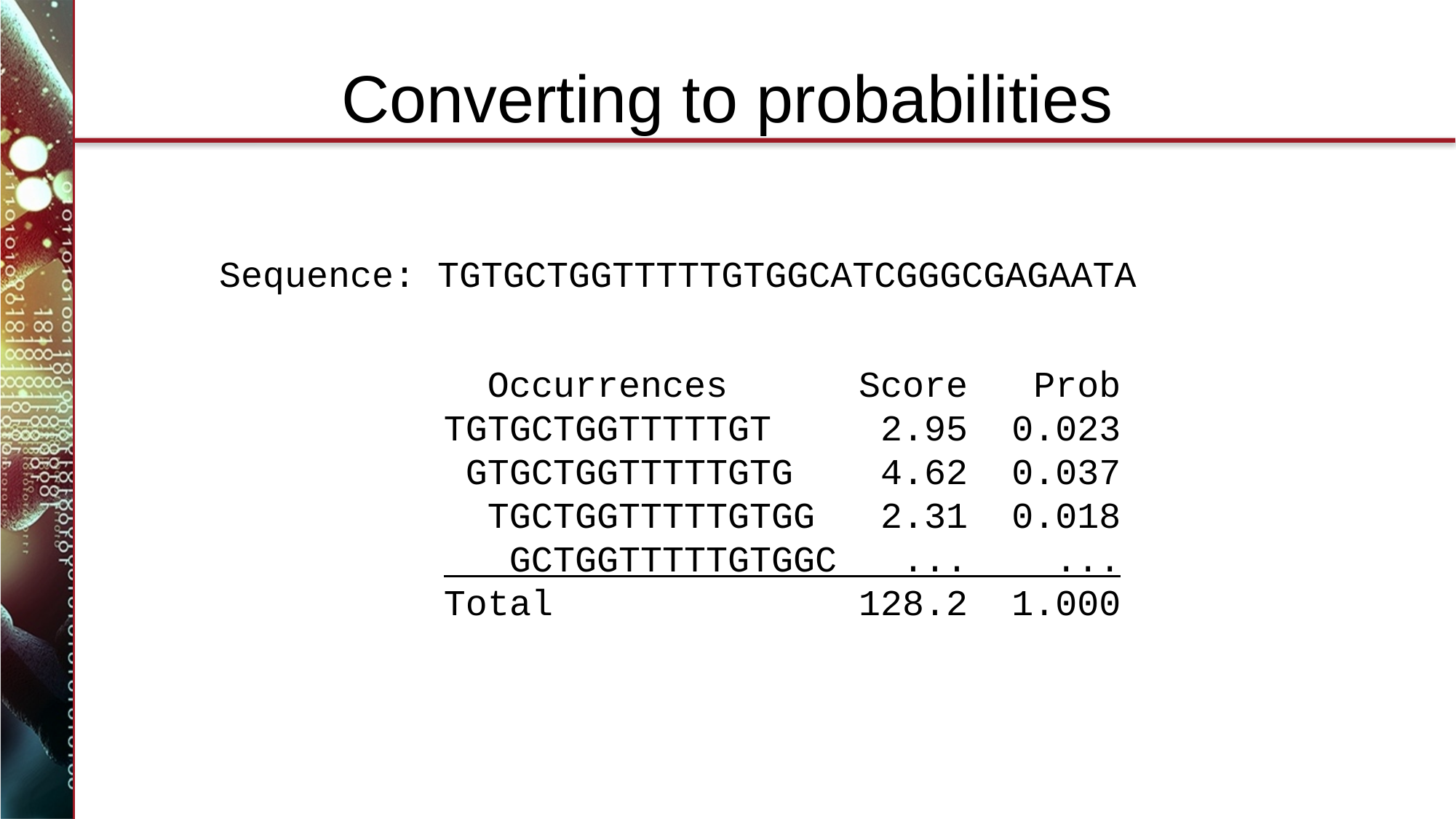

# Converting to probabilities
Sequence: TGTGCTGGTTTTTGTGGCATCGGGCGAGAATA
  Occurrences      Score   Prob
TGTGCTGGTTTTTGT     2.95  0.023
 GTGCTGGTTTTTGTG    4.62  0.037
  TGCTGGTTTTTGTGG   2.31  0.018
   GCTGGTTTTTGTGGC   ...    ...
Total              128.2  1.000